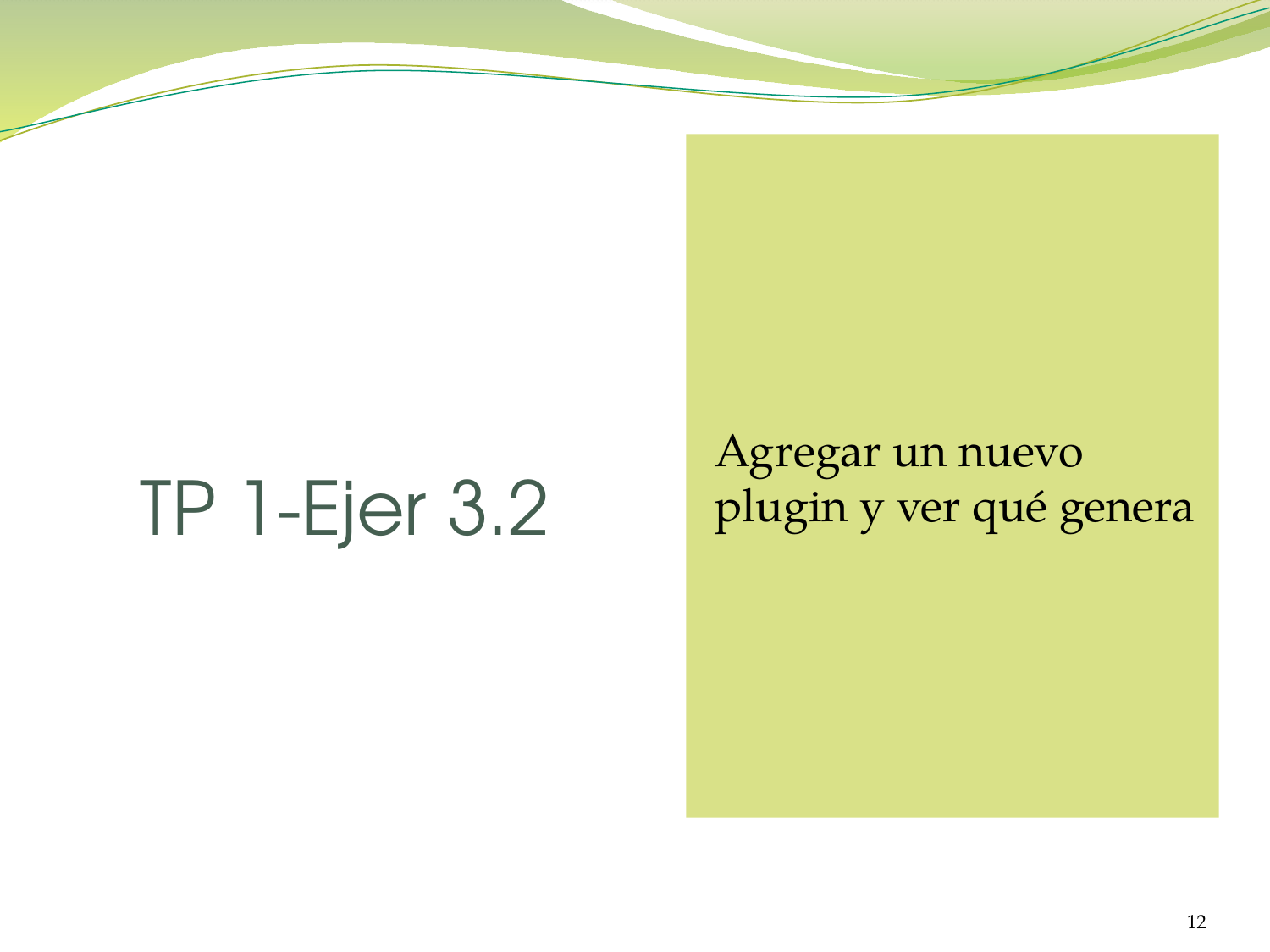

Agregar un nuevo plugin y ver qué genera
# TP 1-Ejer 3.2
12